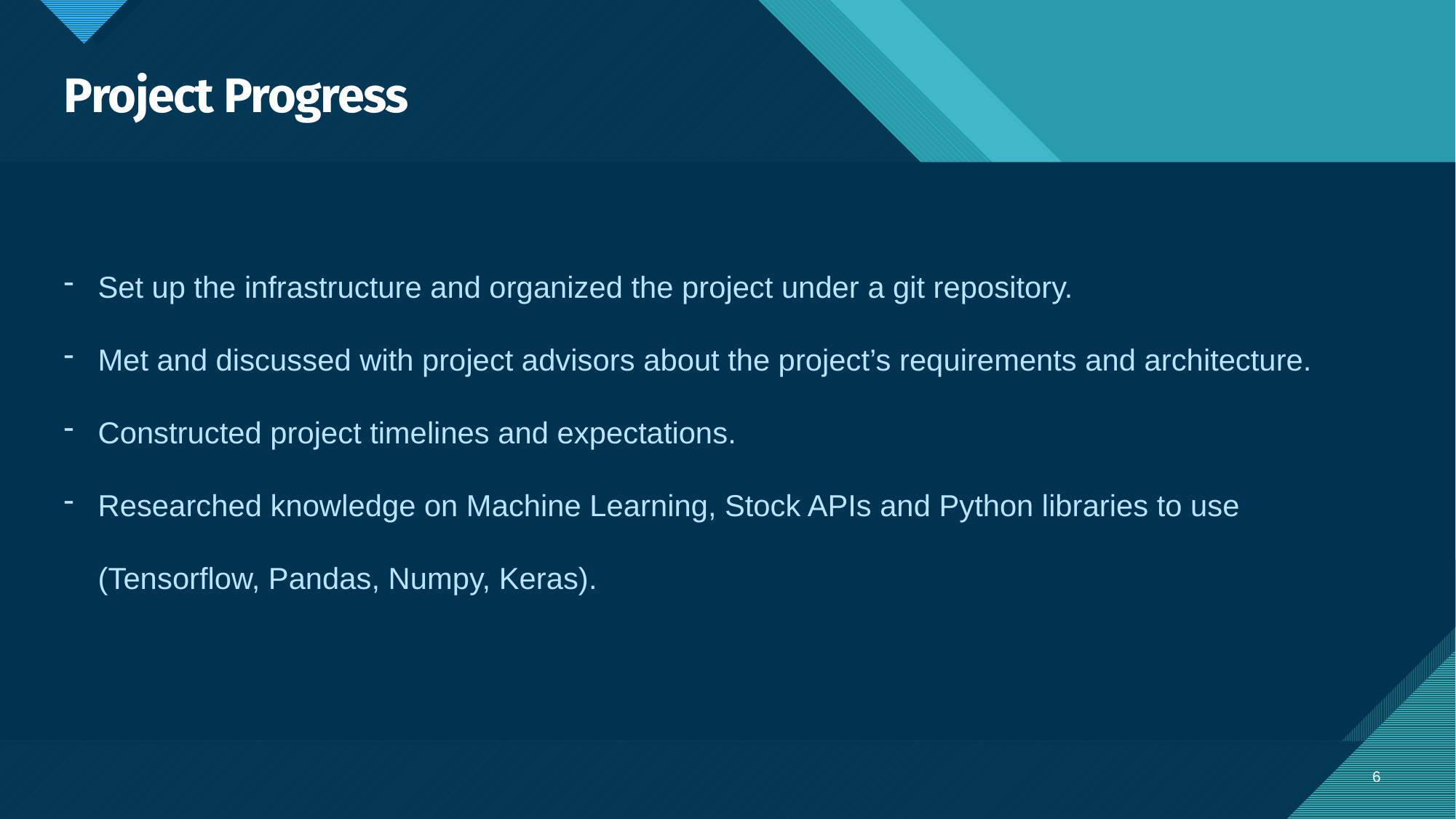

# Project Progress
Set up the infrastructure and organized the project under a git repository.
Met and discussed with project advisors about the project’s requirements and architecture.
Constructed project timelines and expectations.
Researched knowledge on Machine Learning, Stock APIs and Python libraries to use (Tensorflow, Pandas, Numpy, Keras).

6